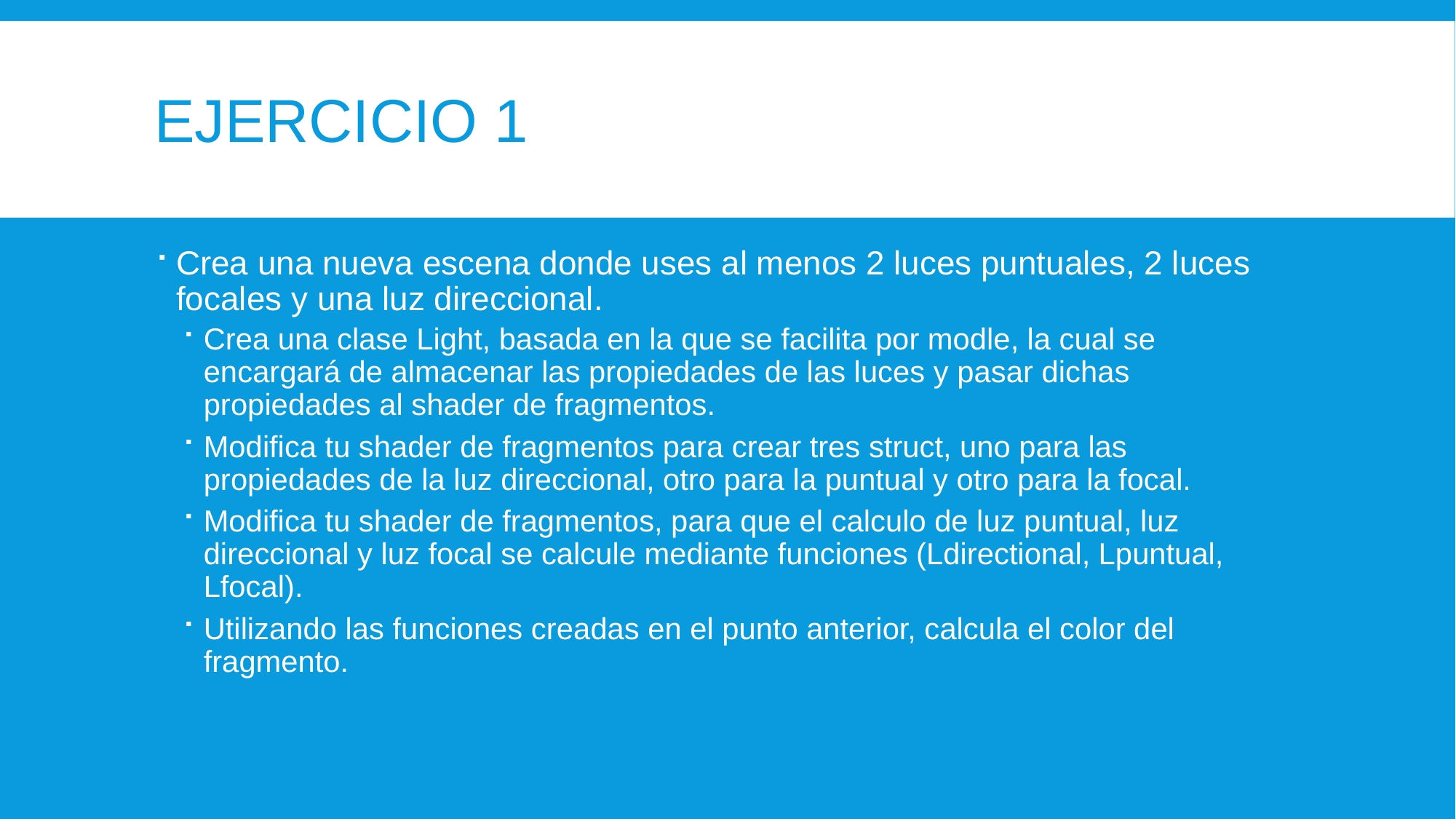

# Ejercicio 1
Crea una nueva escena donde uses al menos 2 luces puntuales, 2 luces focales y una luz direccional.
Crea una clase Light, basada en la que se facilita por modle, la cual se encargará de almacenar las propiedades de las luces y pasar dichas propiedades al shader de fragmentos.
Modifica tu shader de fragmentos para crear tres struct, uno para las propiedades de la luz direccional, otro para la puntual y otro para la focal.
Modifica tu shader de fragmentos, para que el calculo de luz puntual, luz direccional y luz focal se calcule mediante funciones (Ldirectional, Lpuntual, Lfocal).
Utilizando las funciones creadas en el punto anterior, calcula el color del fragmento.